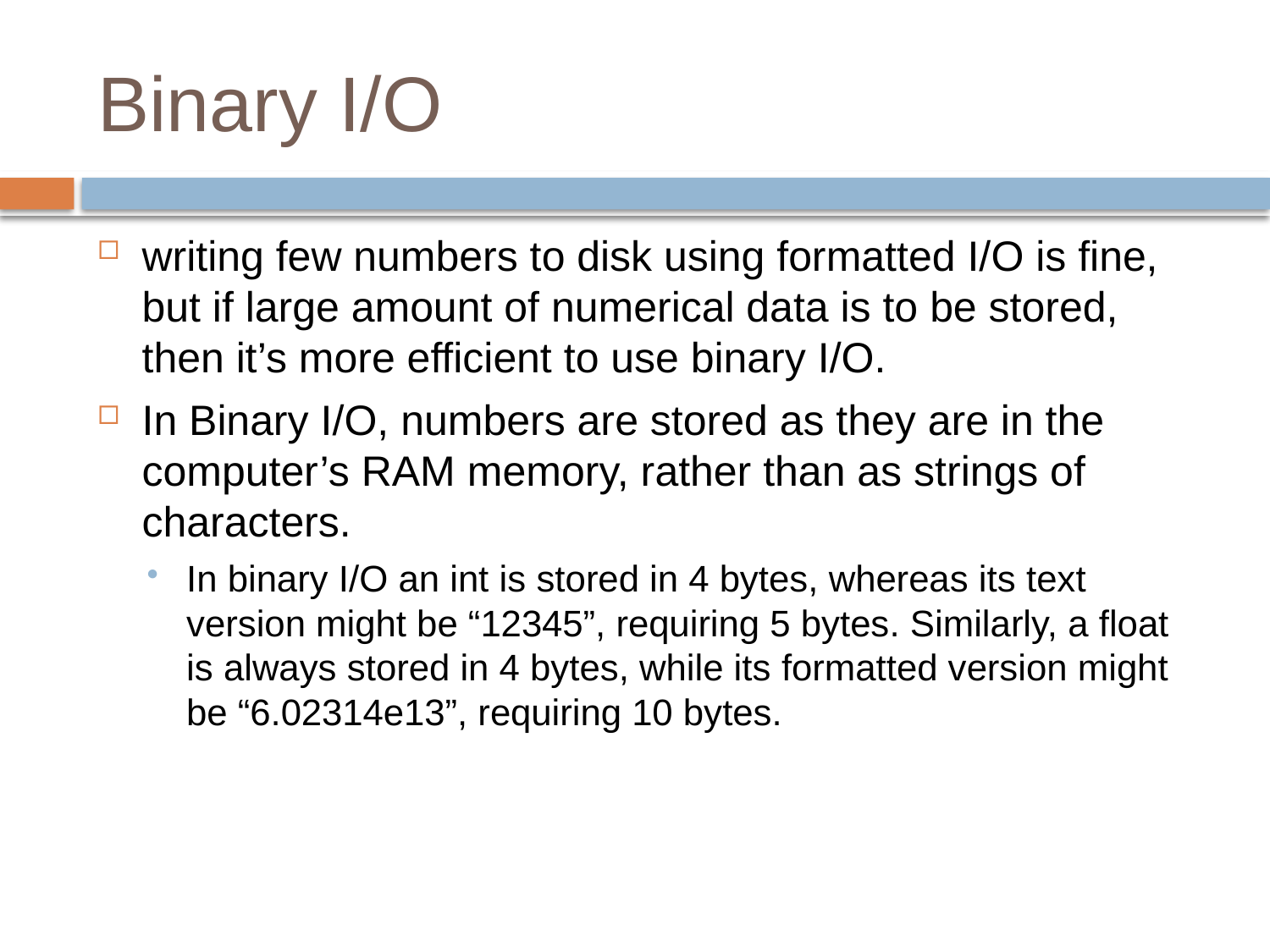

# Binary I/O
writing few numbers to disk using formatted I/O is fine, but if large amount of numerical data is to be stored, then it’s more efficient to use binary I/O.
In Binary I/O, numbers are stored as they are in the computer’s RAM memory, rather than as strings of characters.
In binary I/O an int is stored in 4 bytes, whereas its text version might be “12345”, requiring 5 bytes. Similarly, a float is always stored in 4 bytes, while its formatted version might be “6.02314e13”, requiring 10 bytes.